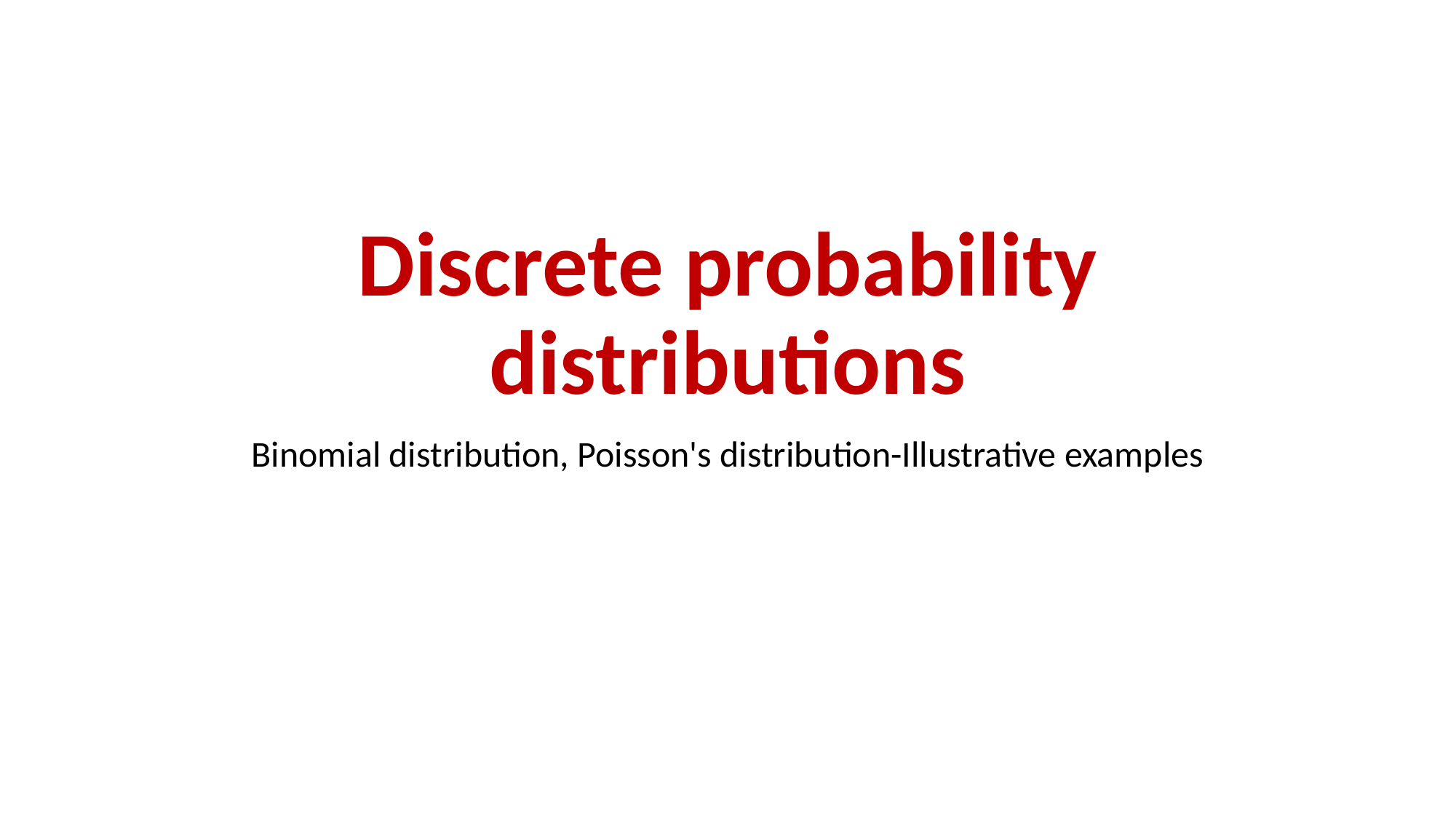

# Discrete probability distributions
Binomial distribution, Poisson's distribution-Illustrative examples